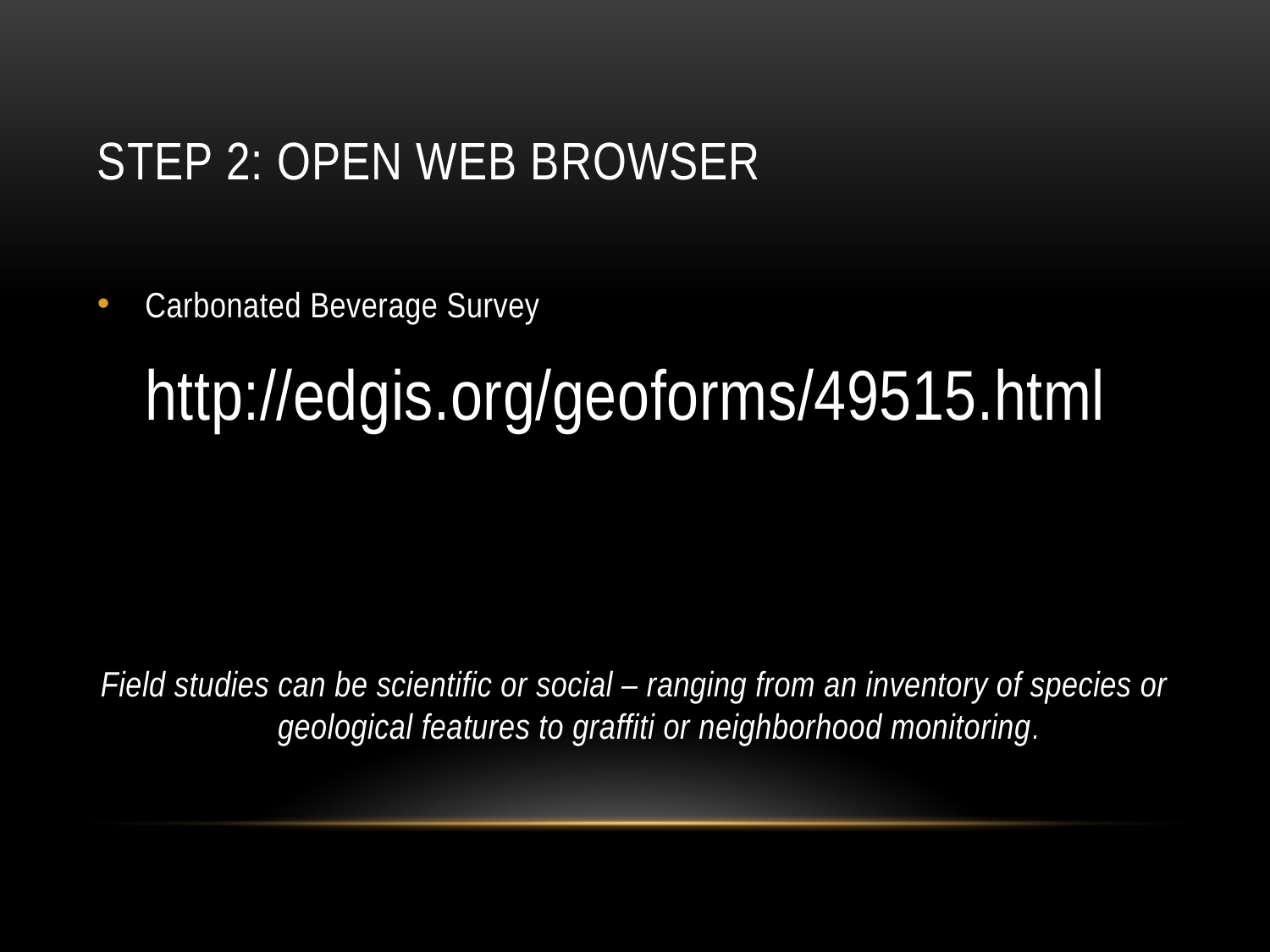

# Step 2: Open Web Browser

Carbonated Beverage Survey
	http://edgis.org/geoforms/49515.html

Field studies can be scientific or social – ranging from an inventory of species or geological features to graffiti or neighborhood monitoring.